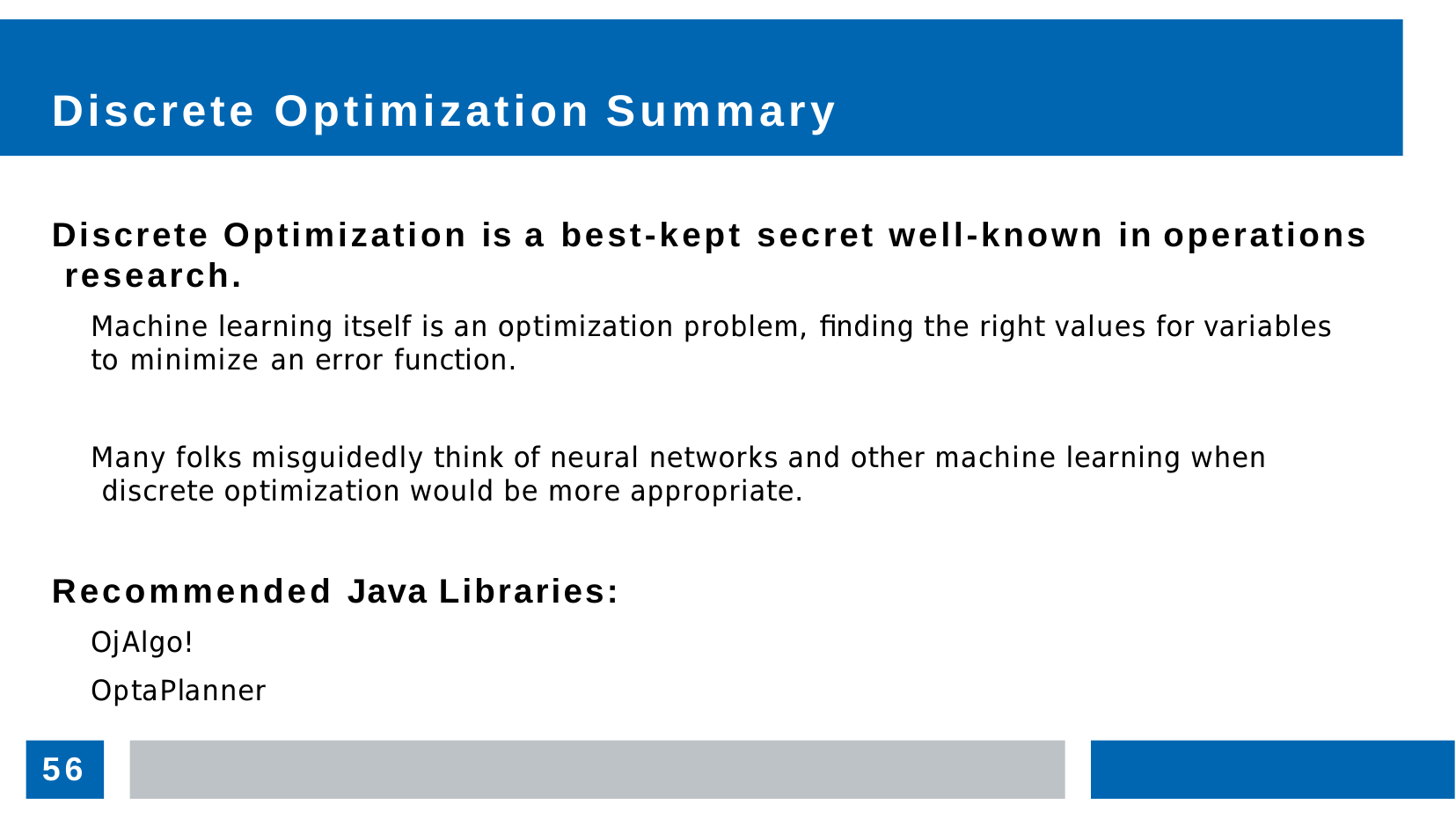

# Discrete Optimization Summary
Discrete Optimization is a best-kept secret well-known in operations  research.
Machine learning itself is an optimization problem, finding the right values for variables  to minimize an error function.

Many folks misguidedly think of neural networks and other machine learning when  discrete optimization would be more appropriate.

Recommended Java Libraries:
OjAlgo!  OptaPlanner
56